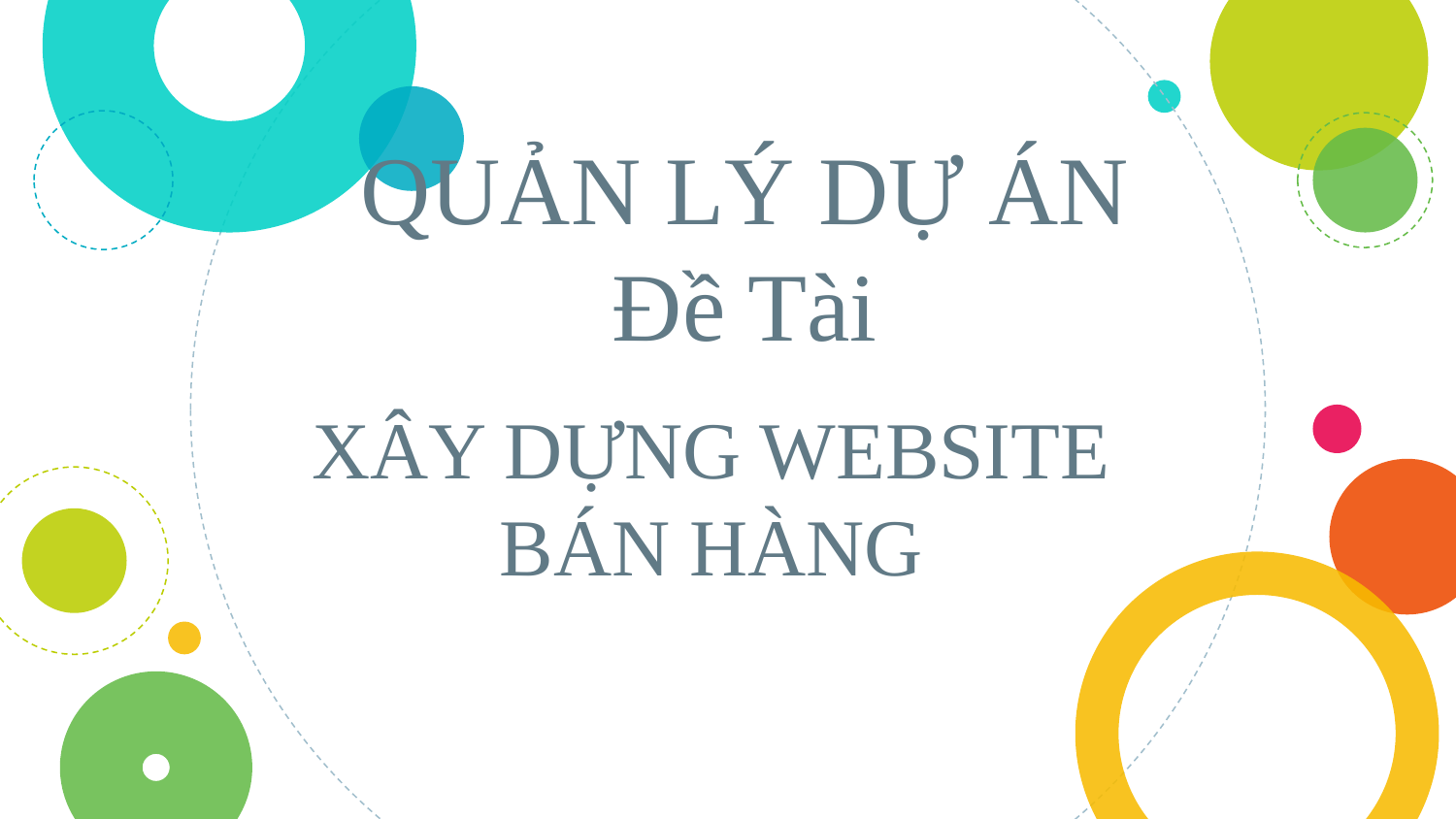

# QUẢN LÝ DỰ ÁN Đề Tài
XÂY DỰNG WEBSITE BÁN HÀNG